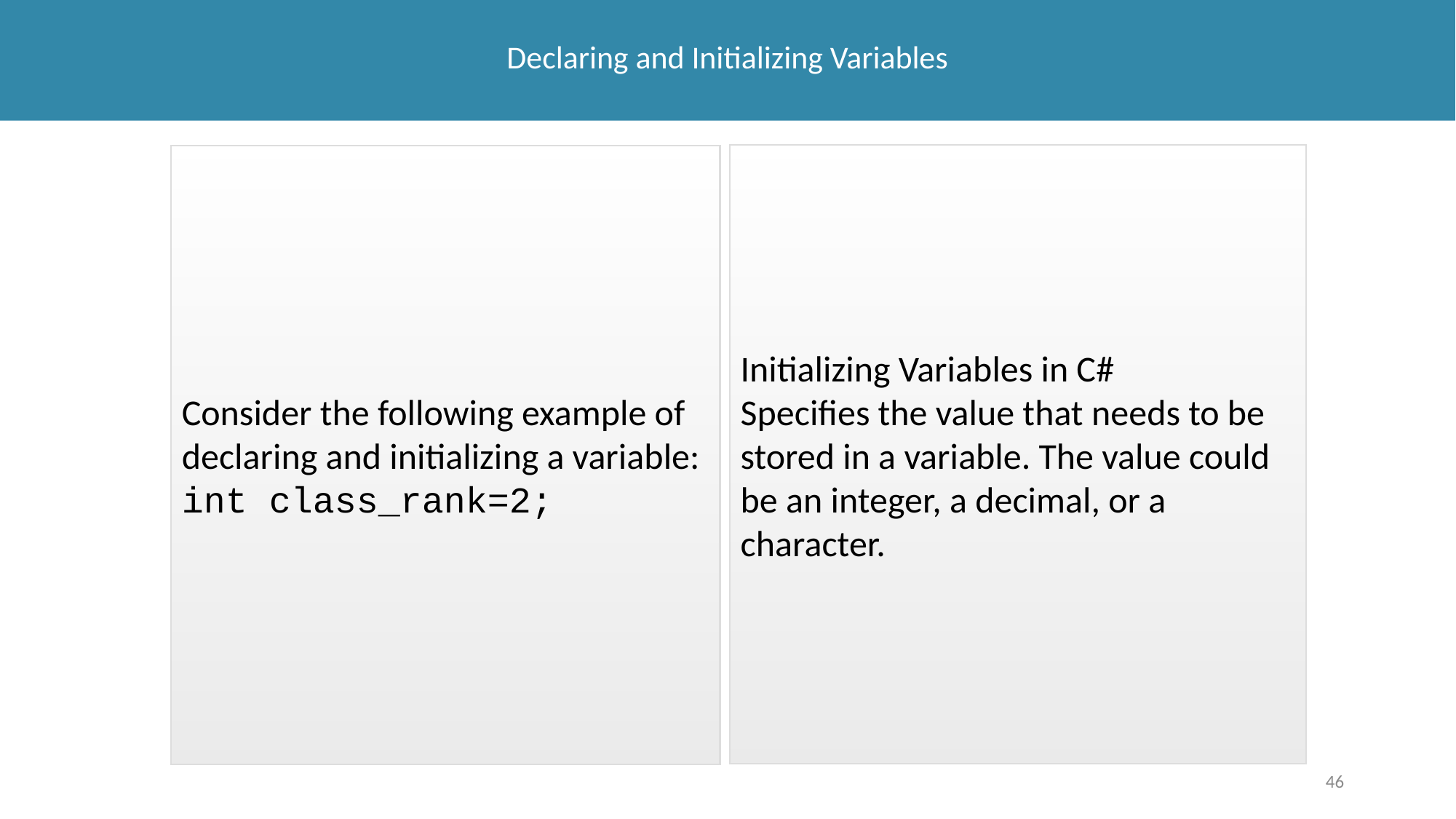

# Declaring and Initializing Variables
Initializing Variables in C#
Specifies the value that needs to be stored in a variable. The value could be an integer, a decimal, or a character.
Consider the following example of declaring and initializing a variable:
int class_rank=2;
46